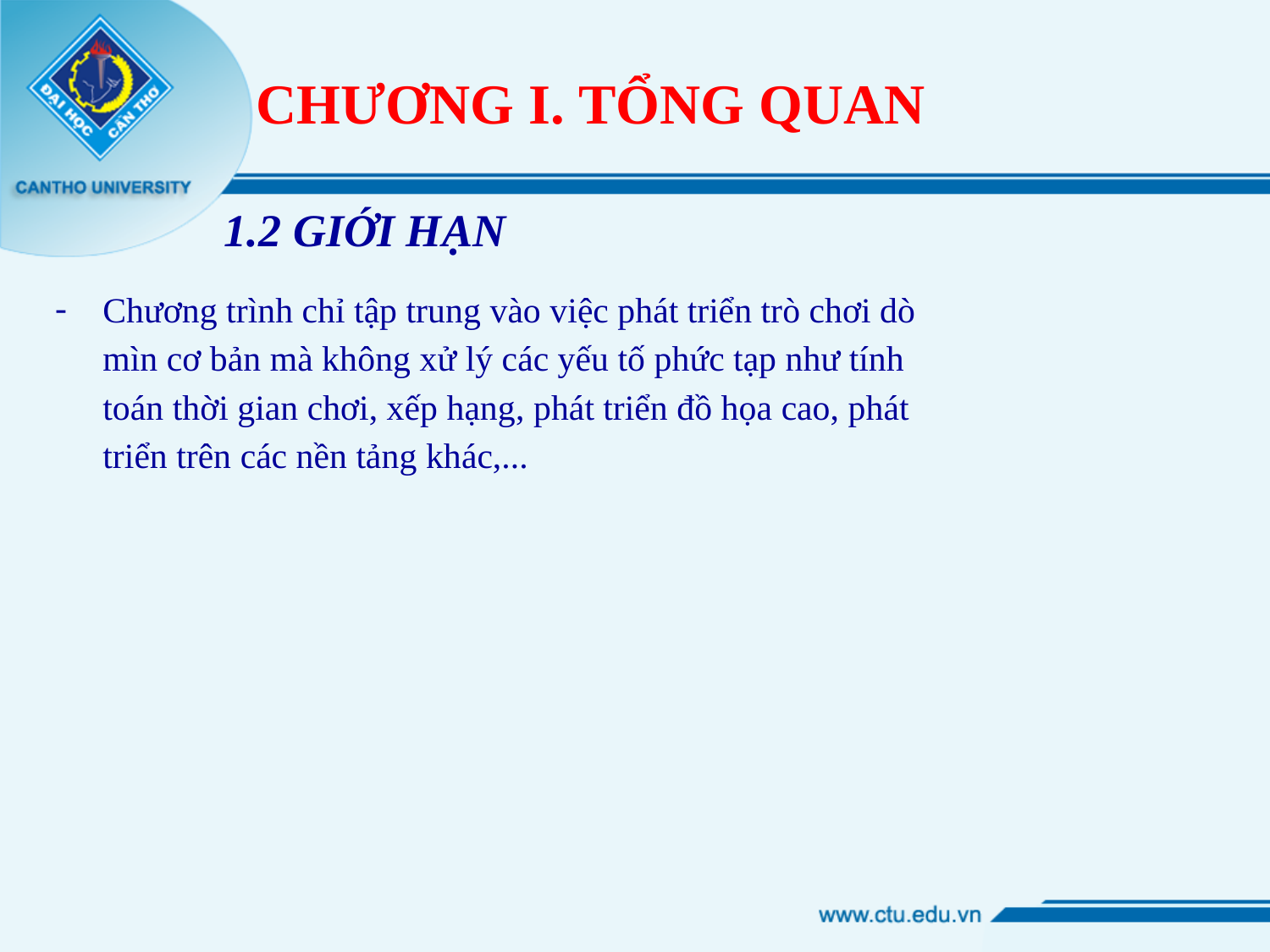

# CHƯƠNG I. TỔNG QUAN
1.2 GIỚI HẠN
Chương trình chỉ tập trung vào việc phát triển trò chơi dò mìn cơ bản mà không xử lý các yếu tố phức tạp như tính toán thời gian chơi, xếp hạng, phát triển đồ họa cao, phát triển trên các nền tảng khác,...